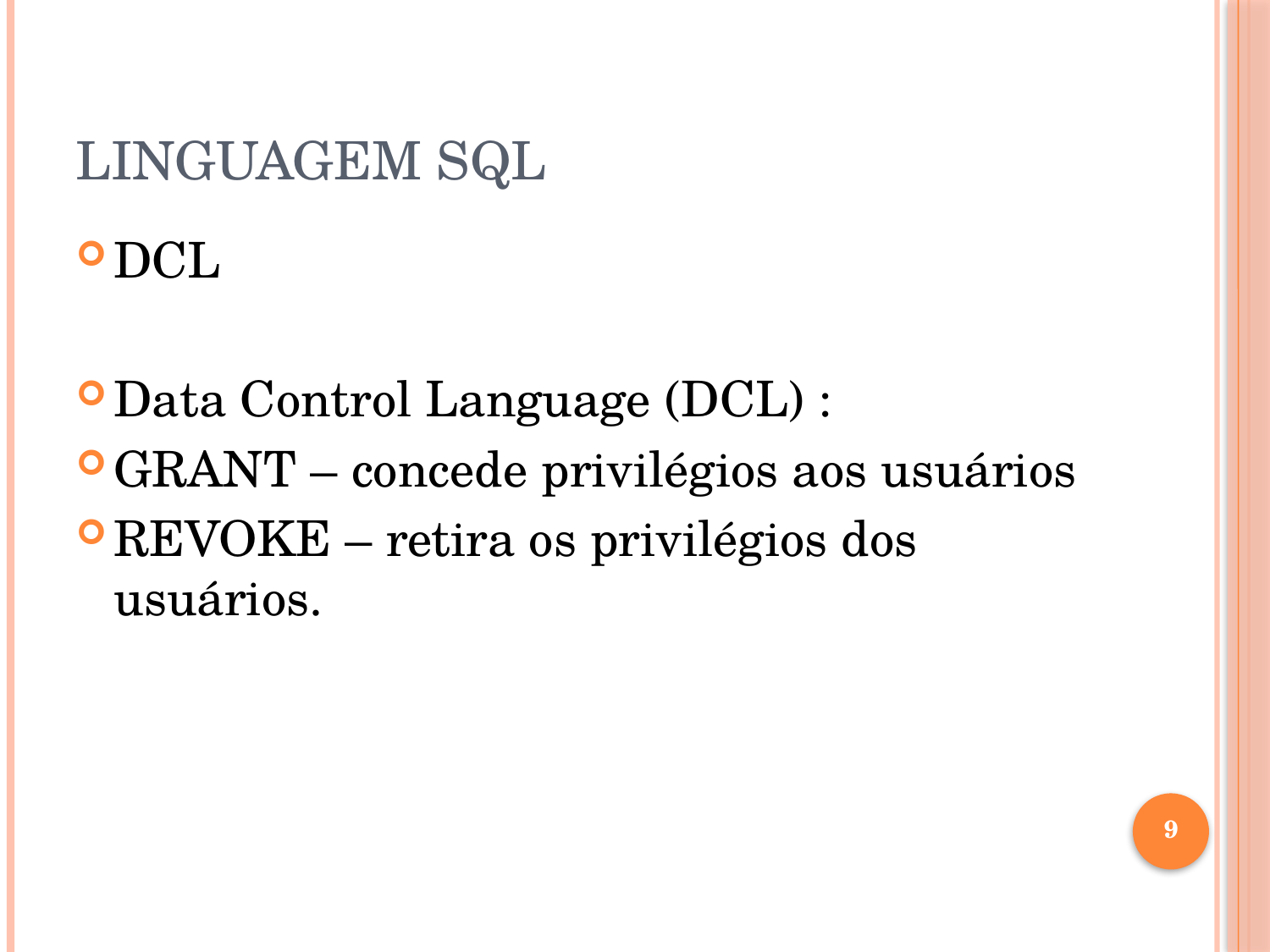

# Linguagem SQL
DCL

Data Control Language (DCL) :
GRANT – concede privilégios aos usuários
REVOKE – retira os privilégios dos usuários.
9